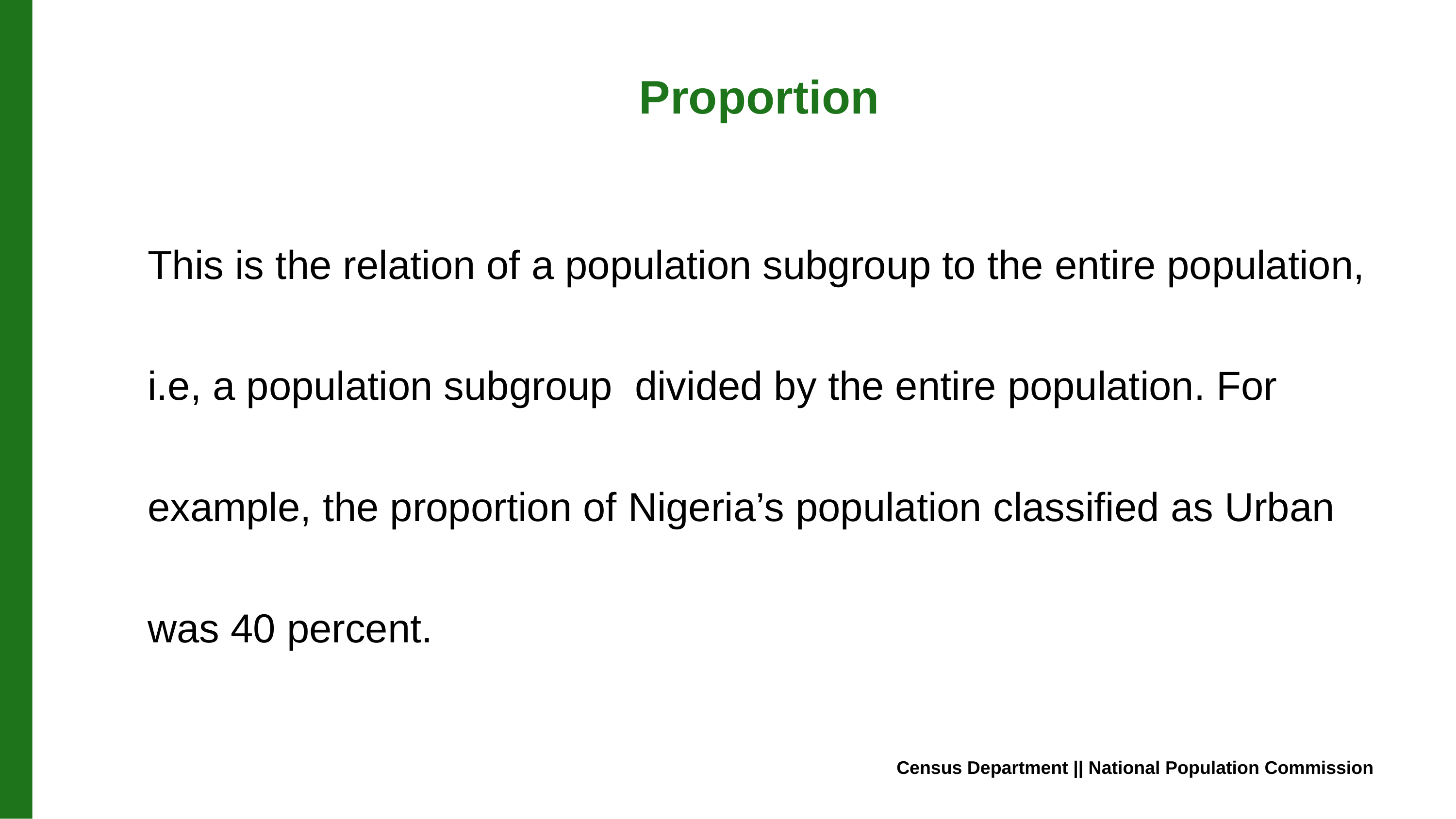

# Proportion
This is the relation of a population subgroup to the entire population, i.e, a population subgroup  divided by the entire population. For example, the proportion of Nigeria’s population classified as Urban was 40 percent.